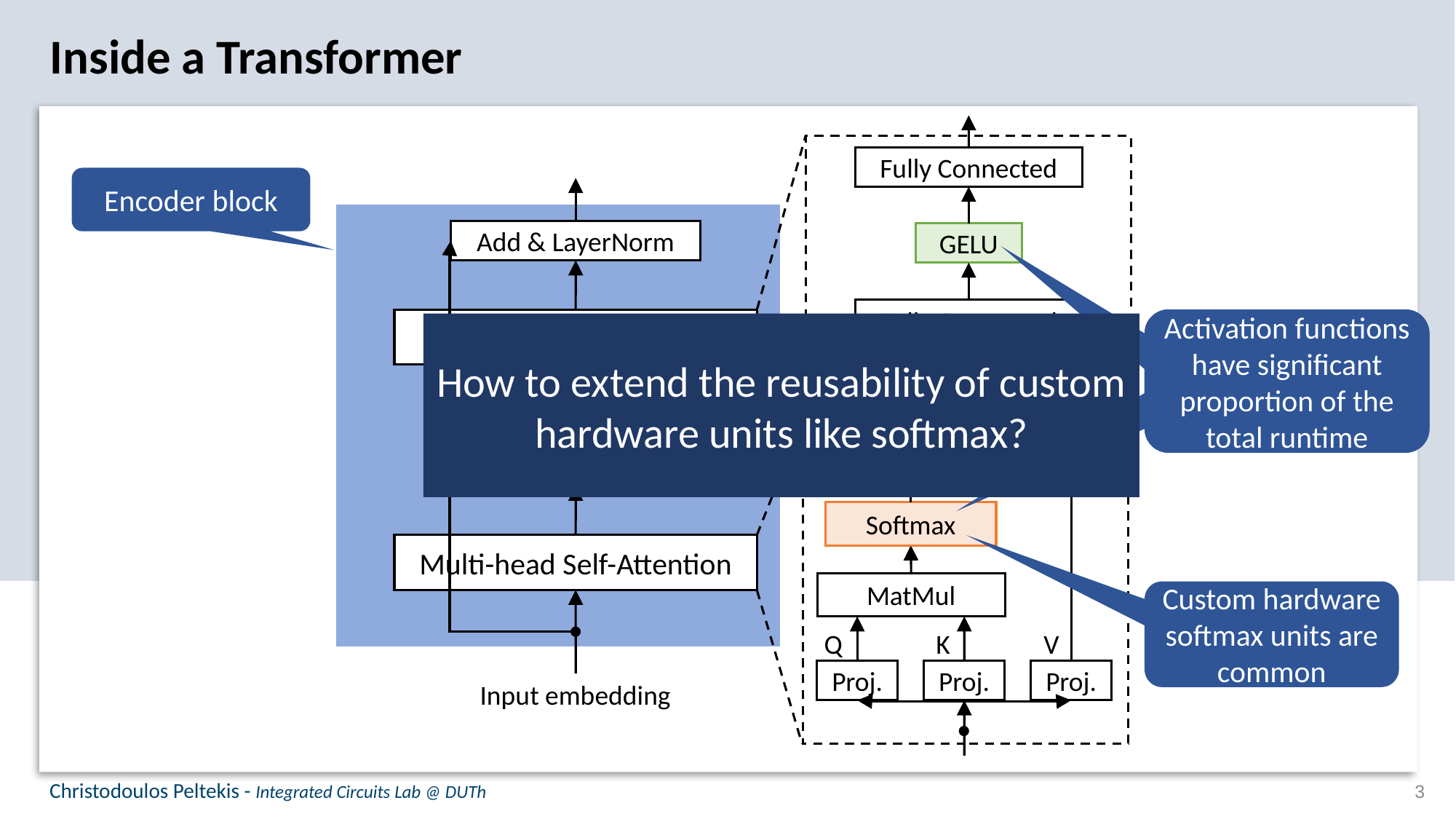

Inside a Transformer

Fully Connected
Encoder block

Add & LayerNorm
GELU
Fully Connected
Feed – Forward
Two activation functions
Activation functions have significant proportion of the total runtime
How to extend the reusability of custom hardware units like softmax?

MatMul
Add & LayerNorm
Softmax
Multi-head Self-Attention
MatMul
Custom hardware softmax units are common
Q
K
V

Proj.
Proj.
Proj.
Input embedding

Christodoulos Peltekis - Integrated Circuits Lab @ DUTh
3